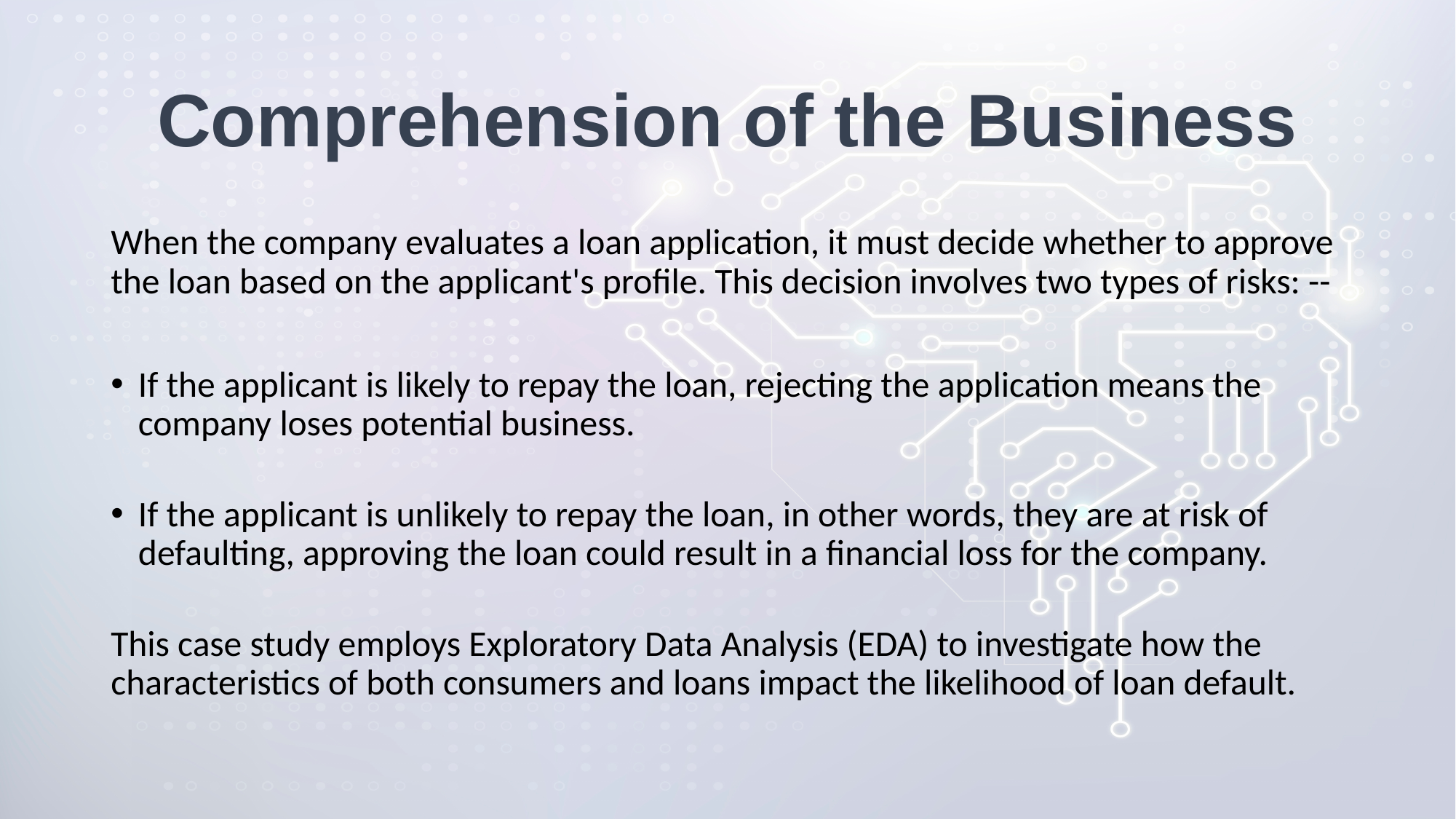

# Comprehension of the Business
When the company evaluates a loan application, it must decide whether to approve the loan based on the applicant's profile. This decision involves two types of risks: --

If the applicant is likely to repay the loan, rejecting the application means the company loses potential business.
If the applicant is unlikely to repay the loan, in other words, they are at risk of defaulting, approving the loan could result in a financial loss for the company.
This case study employs Exploratory Data Analysis (EDA) to investigate how the characteristics of both consumers and loans impact the likelihood of loan default.